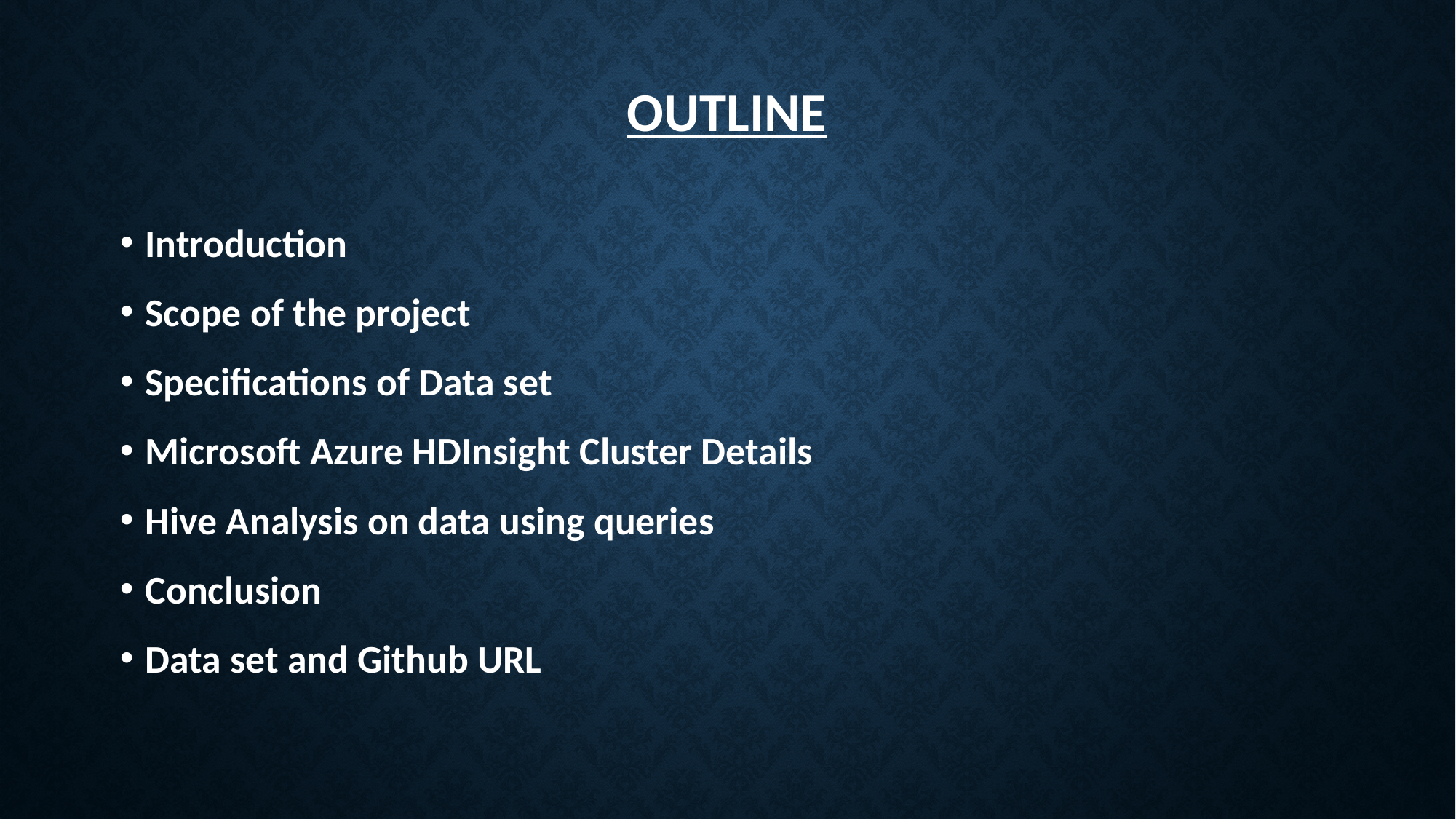

# outline
Introduction
Scope of the project
Specifications of Data set
Microsoft Azure HDInsight Cluster Details
Hive Analysis on data using queries
Conclusion
Data set and Github URL